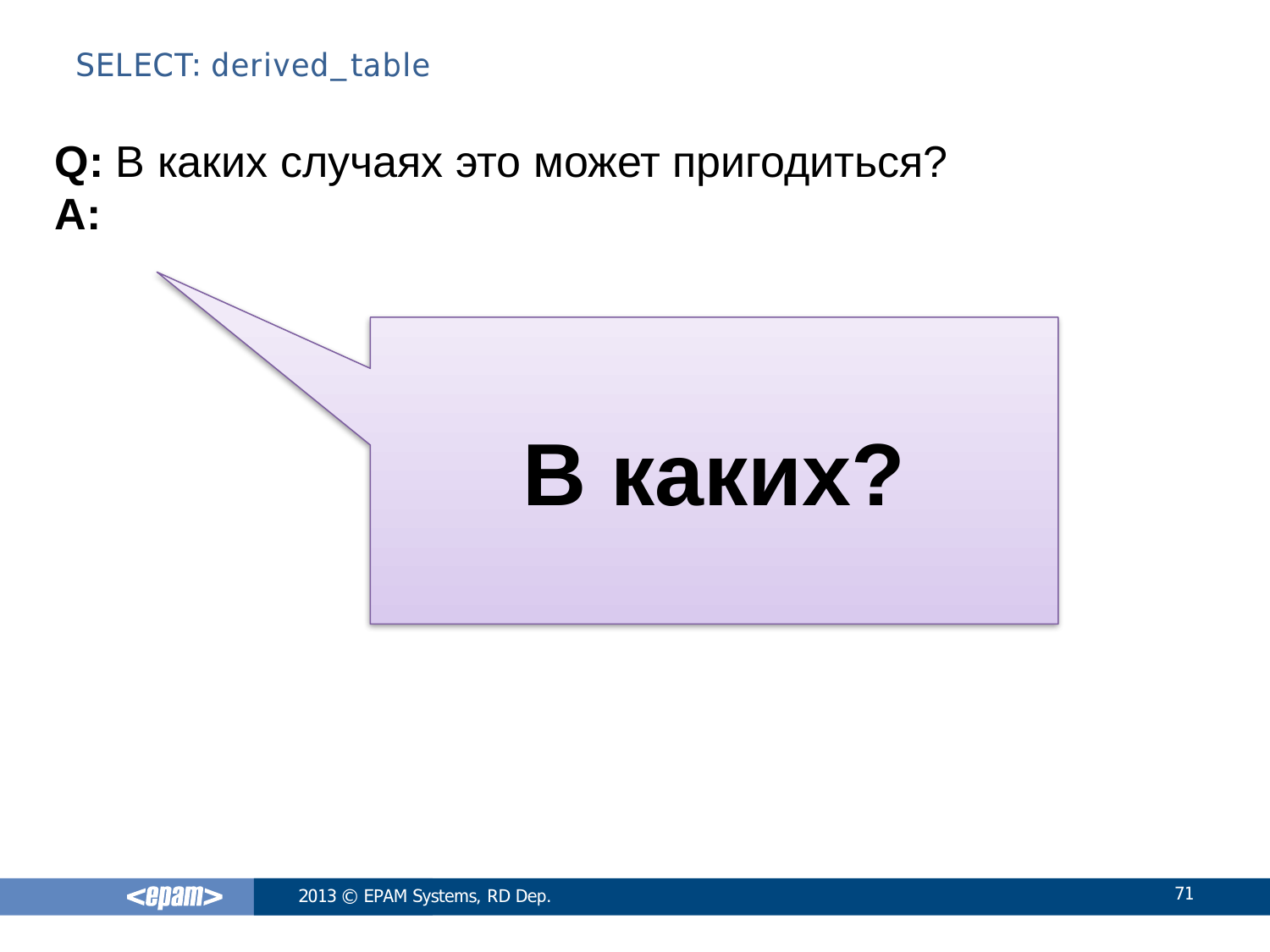

# SELECT: derived_table
Q: В каких случаях это может пригодиться?
A:
В каких?
71
2013 © EPAM Systems, RD Dep.